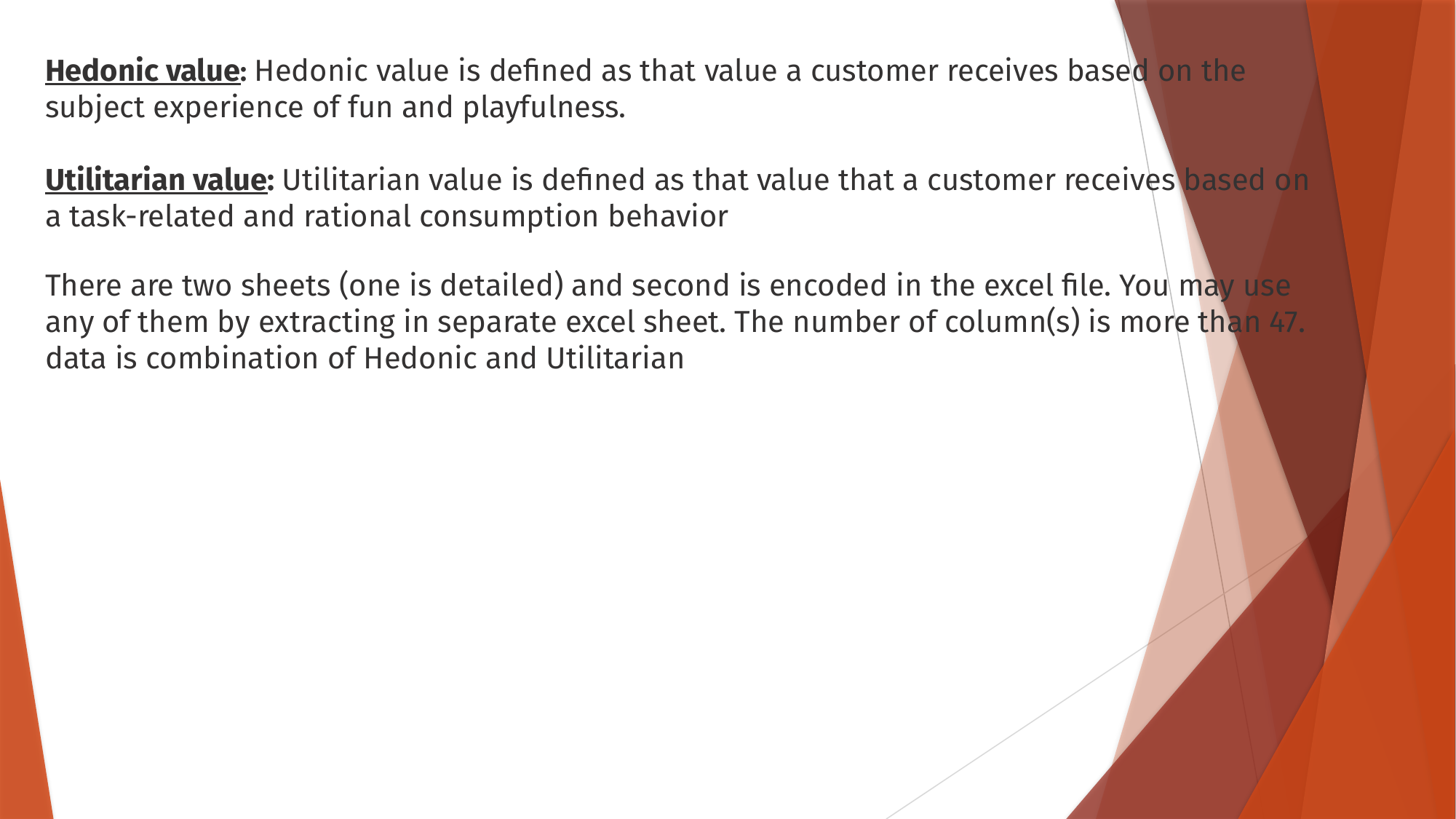

Hedonic value: Hedonic value is defined as that value a customer receives based on the subject experience of fun and playfulness.

Utilitarian value: Utilitarian value is defined as that value that a customer receives based on a task-related and rational consumption behavior

There are two sheets (one is detailed) and second is encoded in the excel file. You may use any of them by extracting in separate excel sheet. The number of column(s) is more than 47. data is combination of Hedonic and Utilitarian